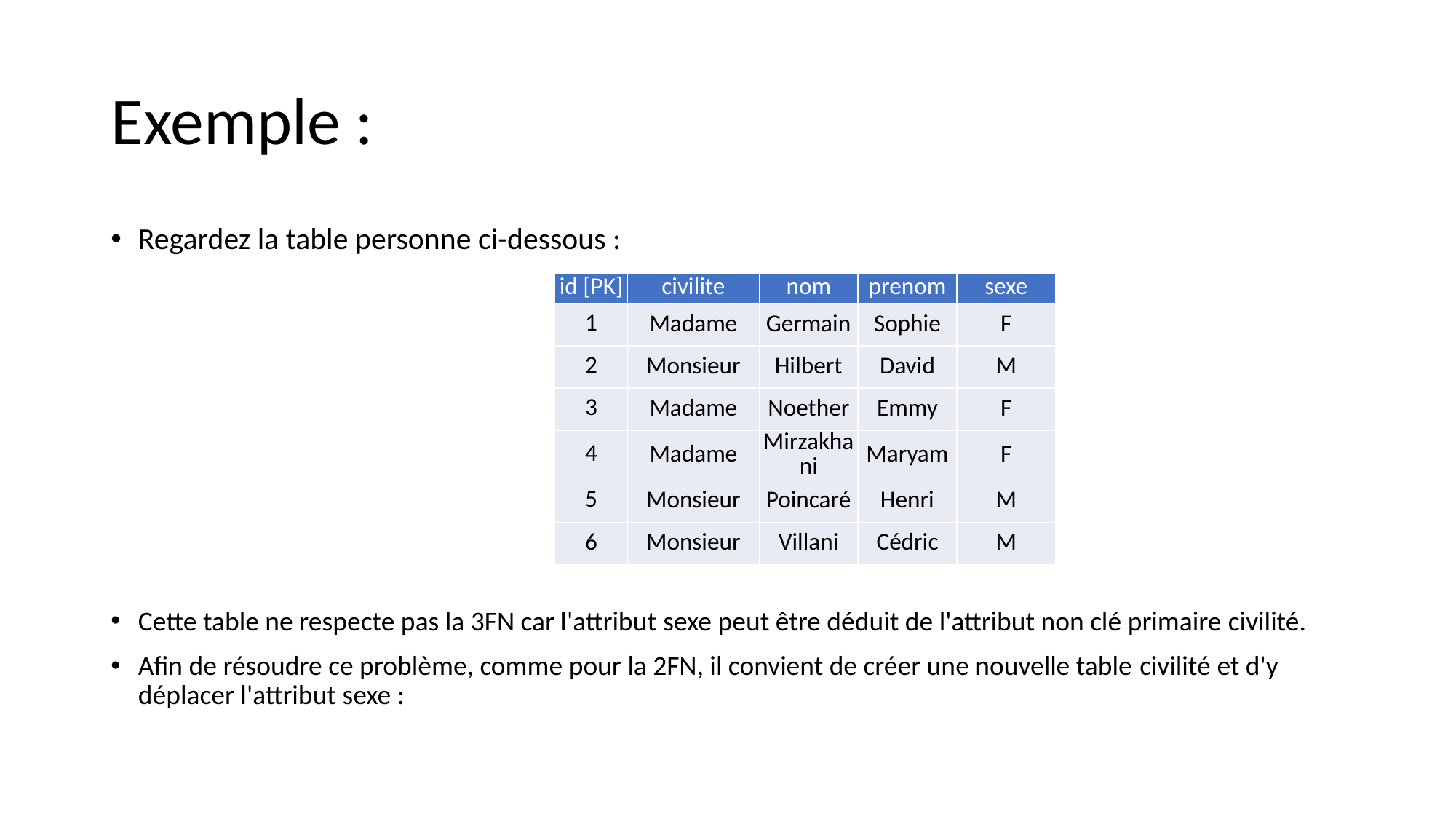

# Exemple :
Regardez la table personne ci-dessous :

Cette table ne respecte pas la 3FN car l'attribut sexe peut être déduit de l'attribut non clé primaire civilité.
Afin de résoudre ce problème, comme pour la 2FN, il convient de créer une nouvelle table civilité et d'y déplacer l'attribut sexe :

| id [PK] | civilite | nom | prenom | sexe |
| --- | --- | --- | --- | --- |
| 1 | Madame | Germain | Sophie | F |
| 2 | Monsieur | Hilbert | David | M |
| 3 | Madame | Noether | Emmy | F |
| 4 | Madame | Mirzakhani | Maryam | F |
| 5 | Monsieur | Poincaré | Henri | M |
| 6 | Monsieur | Villani | Cédric | M |